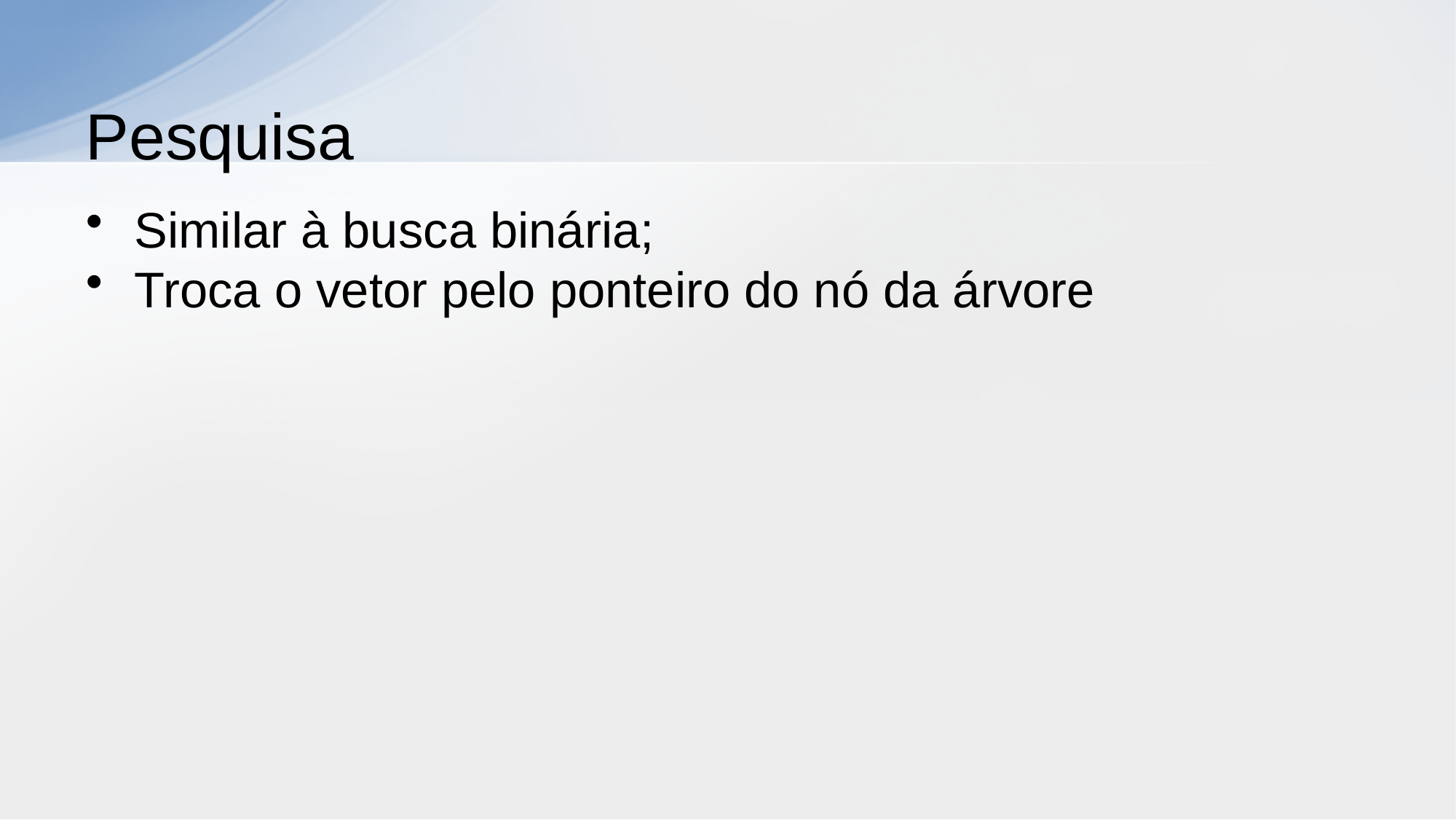

# Pesquisa
Similar à busca binária;
Troca o vetor pelo ponteiro do nó da árvore